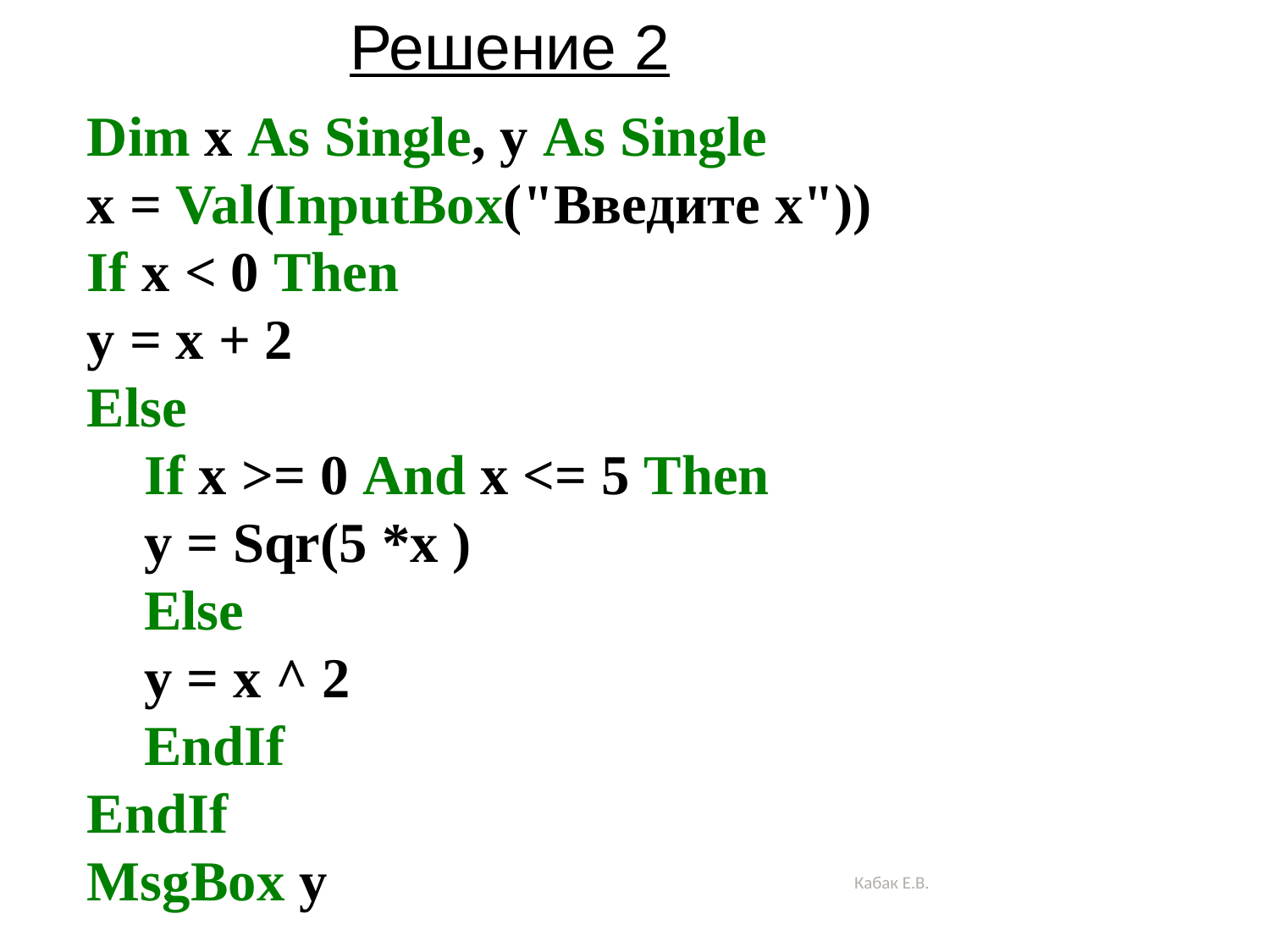

Решение 2
Dim x As Single, y As Single
x = Val(InputBox("Введите x"))
If x < 0 Then
y = x + 2
Else
    If x >= 0 And x <= 5 Then
    y = Sqr(5 *x )
    Else
    y = x ^ 2
    EndIf
EndIf
MsgBox y
Кабак Е.В.